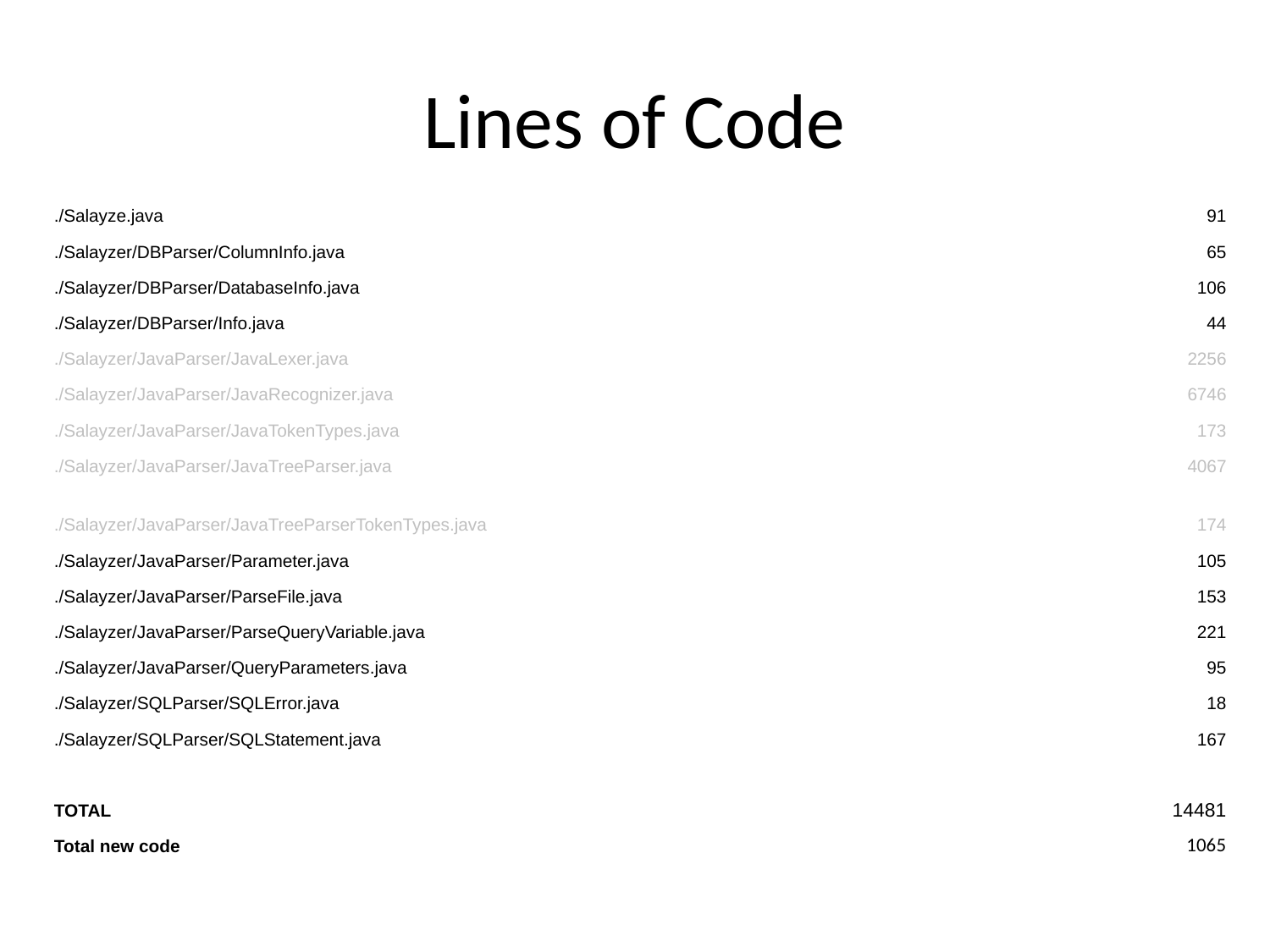

# Lines of Code
| ./Salayze.java | 91 |
| --- | --- |
| ./Salayzer/DBParser/ColumnInfo.java | 65 |
| ./Salayzer/DBParser/DatabaseInfo.java | 106 |
| ./Salayzer/DBParser/Info.java | 44 |
| ./Salayzer/JavaParser/JavaLexer.java | 2256 |
| ./Salayzer/JavaParser/JavaRecognizer.java | 6746 |
| ./Salayzer/JavaParser/JavaTokenTypes.java | 173 |
| ./Salayzer/JavaParser/JavaTreeParser.java | 4067 |
| ./Salayzer/JavaParser/JavaTreeParserTokenTypes.java | 174 |
| ./Salayzer/JavaParser/Parameter.java | 105 |
| ./Salayzer/JavaParser/ParseFile.java | 153 |
| ./Salayzer/JavaParser/ParseQueryVariable.java | 221 |
| ./Salayzer/JavaParser/QueryParameters.java | 95 |
| ./Salayzer/SQLParser/SQLError.java | 18 |
| ./Salayzer/SQLParser/SQLStatement.java | 167 |
|  |  |
| TOTAL | 14481 |
| Total new code | 1065 |